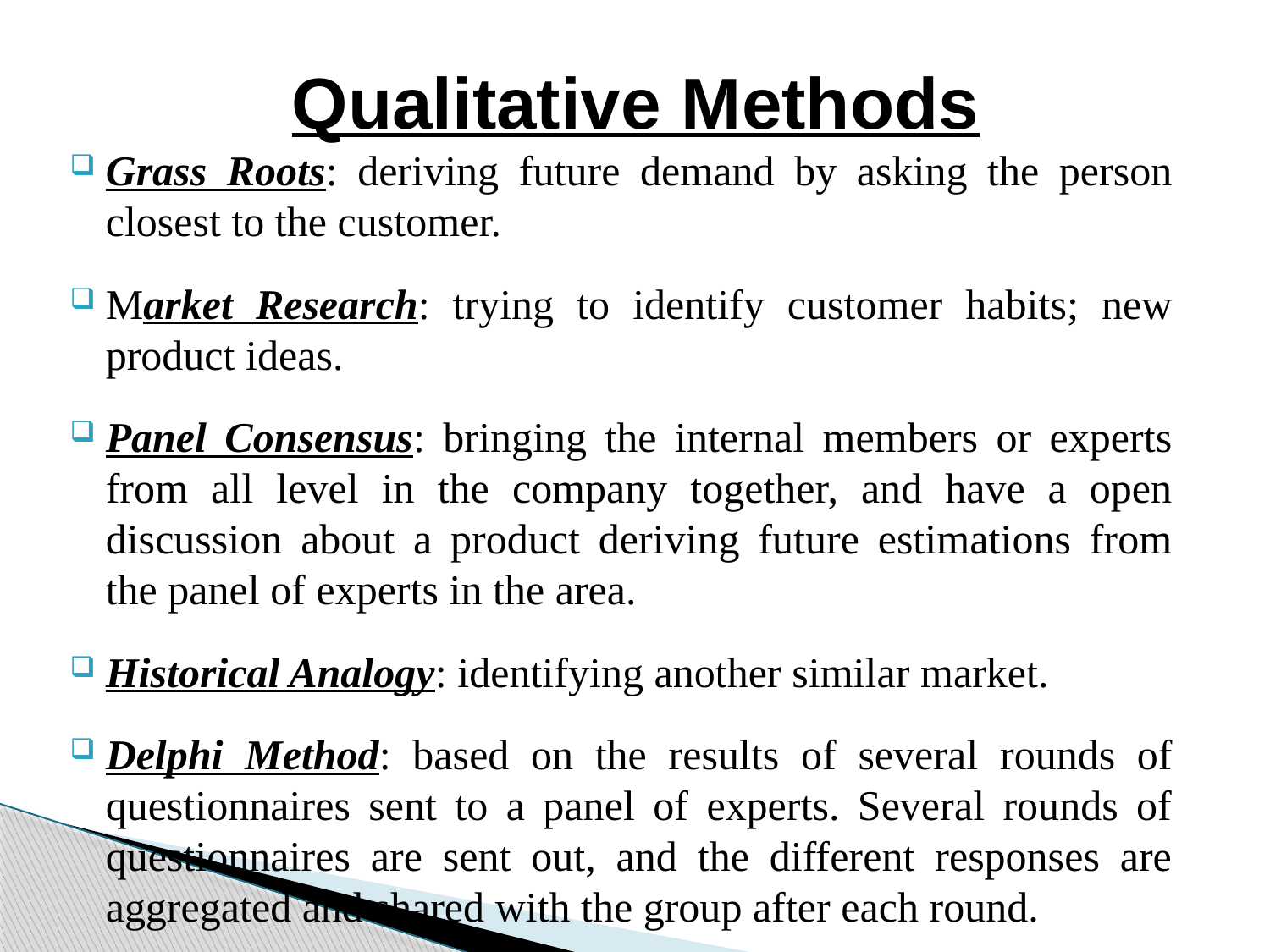

# Qualitative Methods
Grass Roots: deriving future demand by asking the person closest to the customer.
Market Research: trying to identify customer habits; new product ideas.
Panel Consensus: bringing the internal members or experts from all level in the company together, and have a open discussion about a product deriving future estimations from the panel of experts in the area.
Historical Analogy: identifying another similar market.
Delphi Method: based on the results of several rounds of questionnaires sent to a panel of experts. Several rounds of questionnaires are sent out, and the different responses are aggregated and shared with the group after each round.